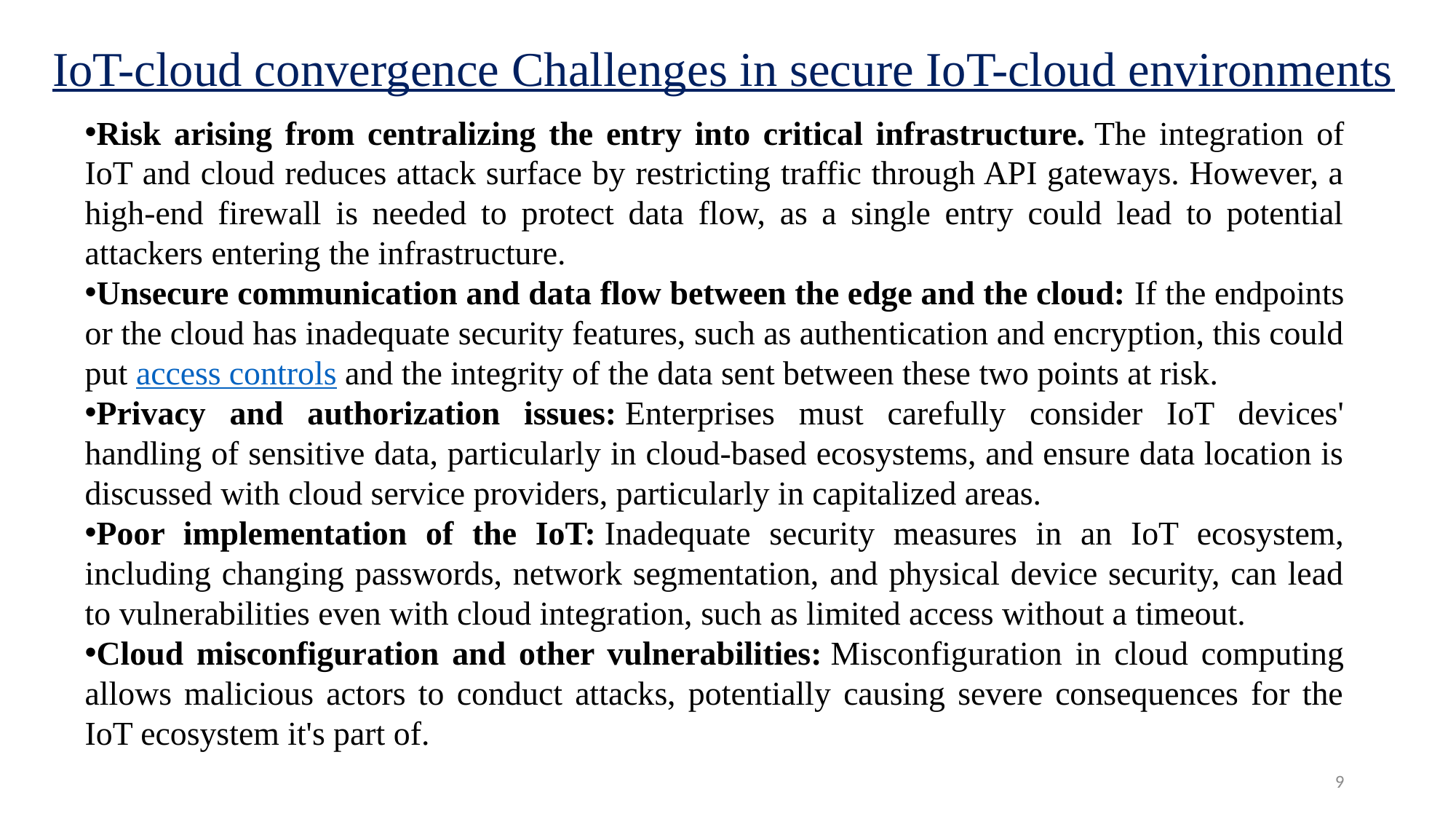

# IoT-cloud convergence Challenges in secure IoT-cloud environments
Risk arising from centralizing the entry into critical infrastructure. The integration of IoT and cloud reduces attack surface by restricting traffic through API gateways. However, a high-end firewall is needed to protect data flow, as a single entry could lead to potential attackers entering the infrastructure.
Unsecure communication and data flow between the edge and the cloud: If the endpoints or the cloud has inadequate security features, such as authentication and encryption, this could put access controls and the integrity of the data sent between these two points at risk.
Privacy and authorization issues: Enterprises must carefully consider IoT devices' handling of sensitive data, particularly in cloud-based ecosystems, and ensure data location is discussed with cloud service providers, particularly in capitalized areas.
Poor implementation of the IoT: Inadequate security measures in an IoT ecosystem, including changing passwords, network segmentation, and physical device security, can lead to vulnerabilities even with cloud integration, such as limited access without a timeout.
Cloud misconfiguration and other vulnerabilities: Misconfiguration in cloud computing allows malicious actors to conduct attacks, potentially causing severe consequences for the IoT ecosystem it's part of.
9